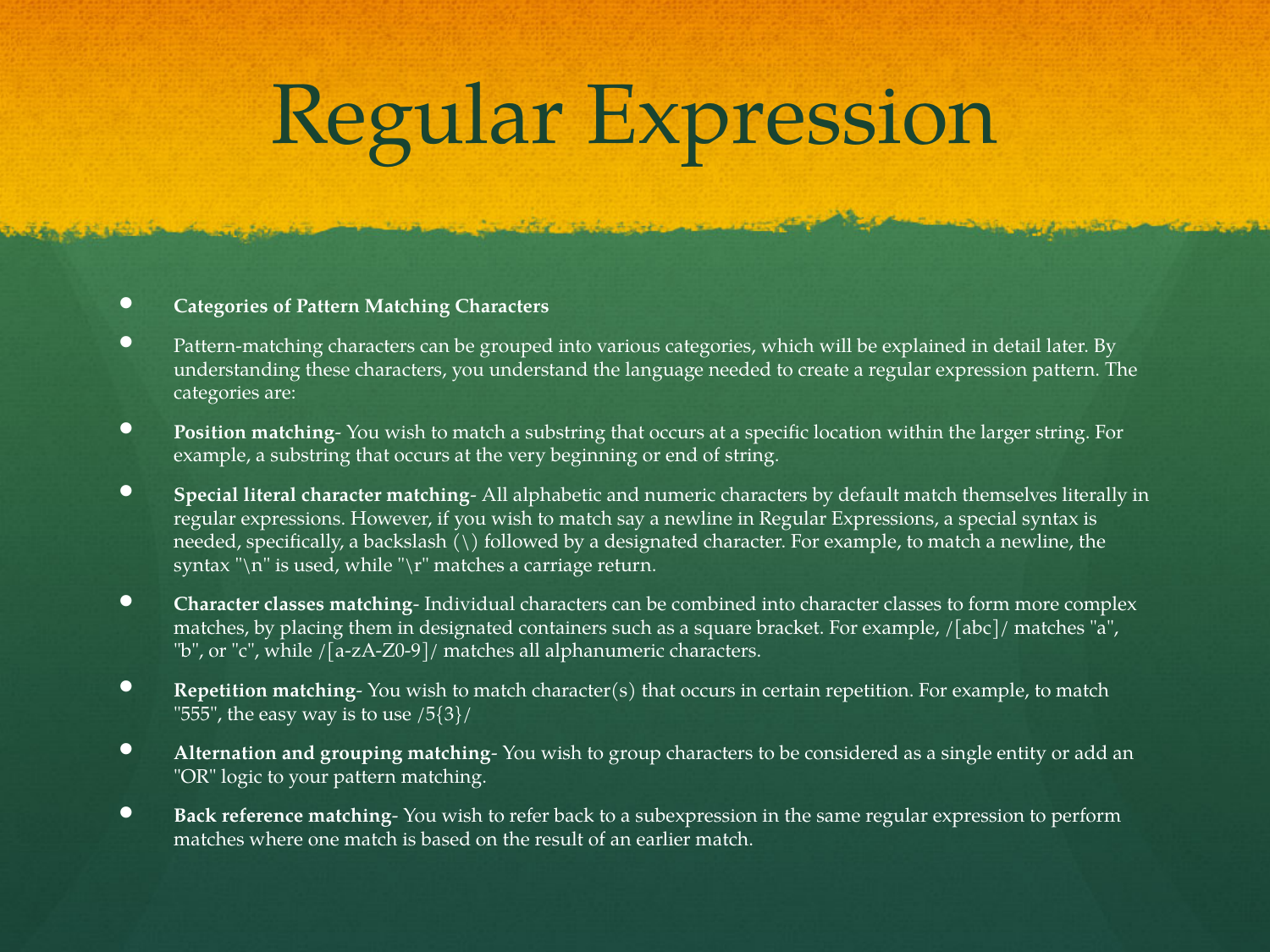

# Regular Expression
Categories of Pattern Matching Characters
Pattern-matching characters can be grouped into various categories, which will be explained in detail later. By understanding these characters, you understand the language needed to create a regular expression pattern. The categories are:
Position matching- You wish to match a substring that occurs at a specific location within the larger string. For example, a substring that occurs at the very beginning or end of string.
Special literal character matching- All alphabetic and numeric characters by default match themselves literally in regular expressions. However, if you wish to match say a newline in Regular Expressions, a special syntax is needed, specifically, a backslash (\) followed by a designated character. For example, to match a newline, the syntax "\n" is used, while "\r" matches a carriage return.
Character classes matching- Individual characters can be combined into character classes to form more complex matches, by placing them in designated containers such as a square bracket. For example, /[abc]/ matches "a", "b", or "c", while /[a-zA-Z0-9]/ matches all alphanumeric characters.
Repetition matching- You wish to match character(s) that occurs in certain repetition. For example, to match "555", the easy way is to use /5{3}/
Alternation and grouping matching- You wish to group characters to be considered as a single entity or add an "OR" logic to your pattern matching.
Back reference matching- You wish to refer back to a subexpression in the same regular expression to perform matches where one match is based on the result of an earlier match.